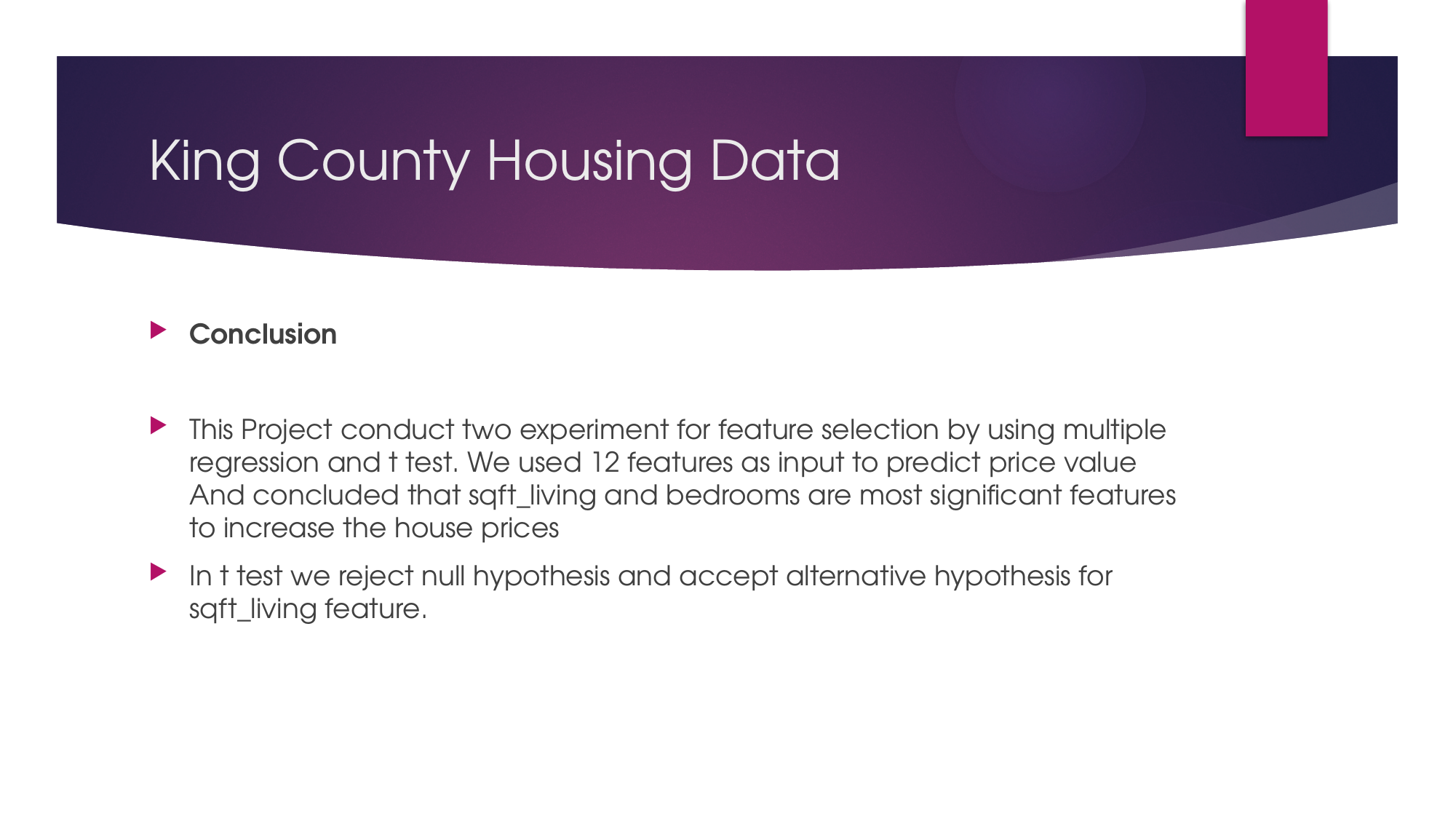

# King County Housing Data
Conclusion

This Project conduct two experiment for feature selection by using multiple regression and t test. We used 12 features as input to predict price value And concluded that sqft_living and bedrooms are most significant features to increase the house prices
In t test we reject null hypothesis and accept alternative hypothesis for sqft_living feature.